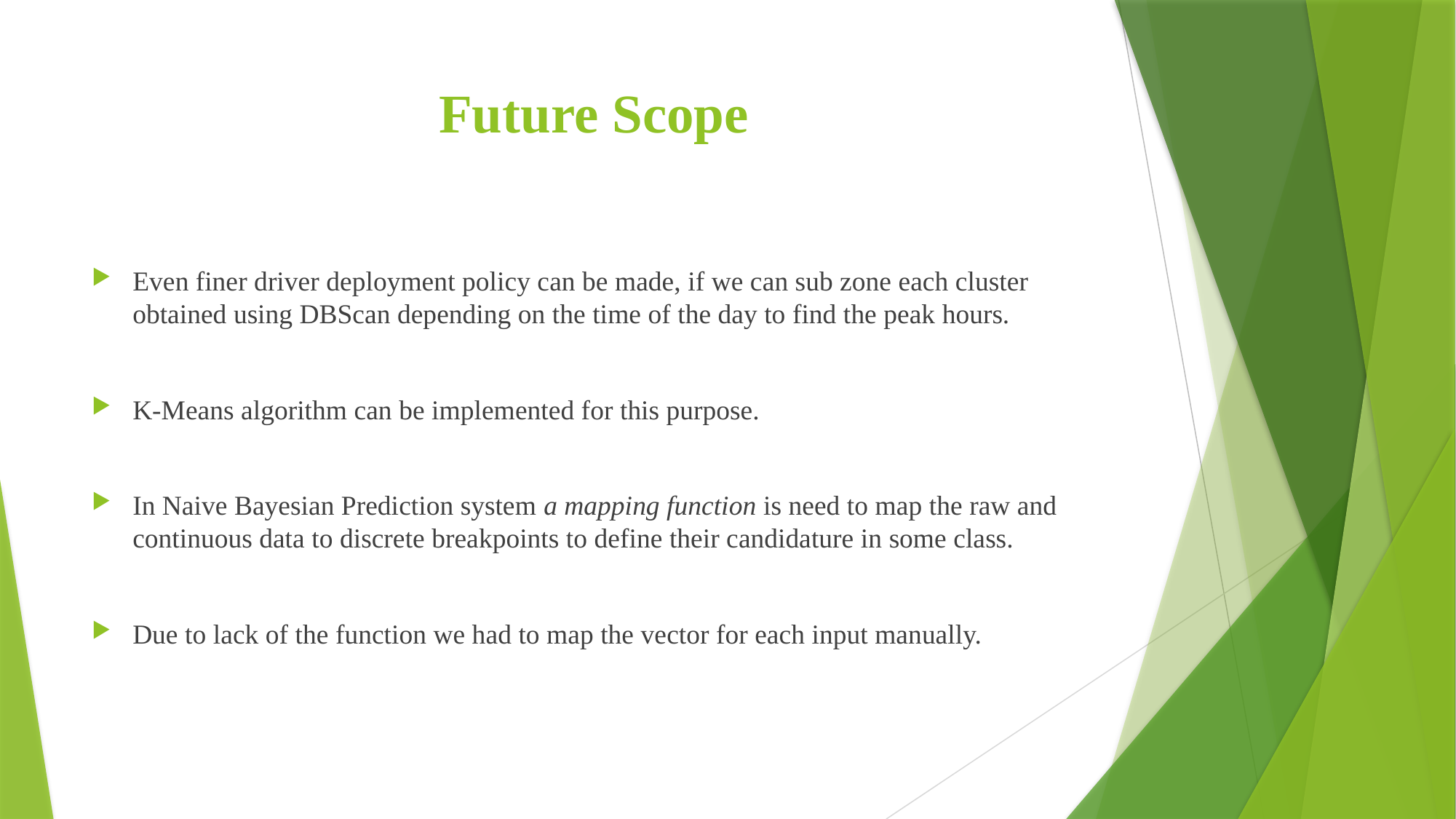

# Future Scope
Even finer driver deployment policy can be made, if we can sub zone each cluster obtained using DBScan depending on the time of the day to find the peak hours.

K-Means algorithm can be implemented for this purpose.

In Naive Bayesian Prediction system a mapping function is need to map the raw and continuous data to discrete breakpoints to define their candidature in some class.

Due to lack of the function we had to map the vector for each input manually.